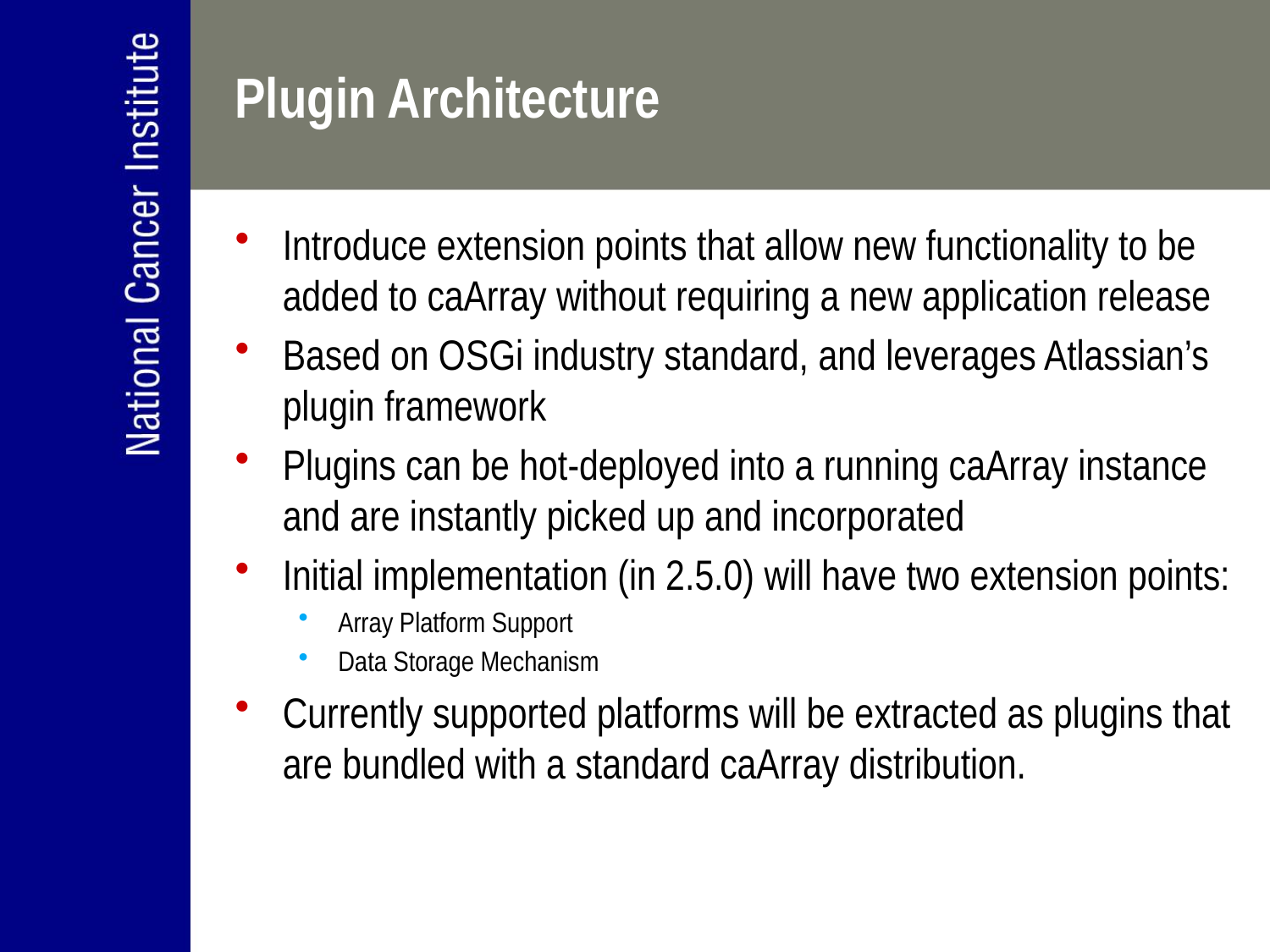

Plugin Architecture
Introduce extension points that allow new functionality to be added to caArray without requiring a new application release
Based on OSGi industry standard, and leverages Atlassian’s plugin framework
Plugins can be hot-deployed into a running caArray instance and are instantly picked up and incorporated
Initial implementation (in 2.5.0) will have two extension points:
Array Platform Support
Data Storage Mechanism
Currently supported platforms will be extracted as plugins that are bundled with a standard caArray distribution.